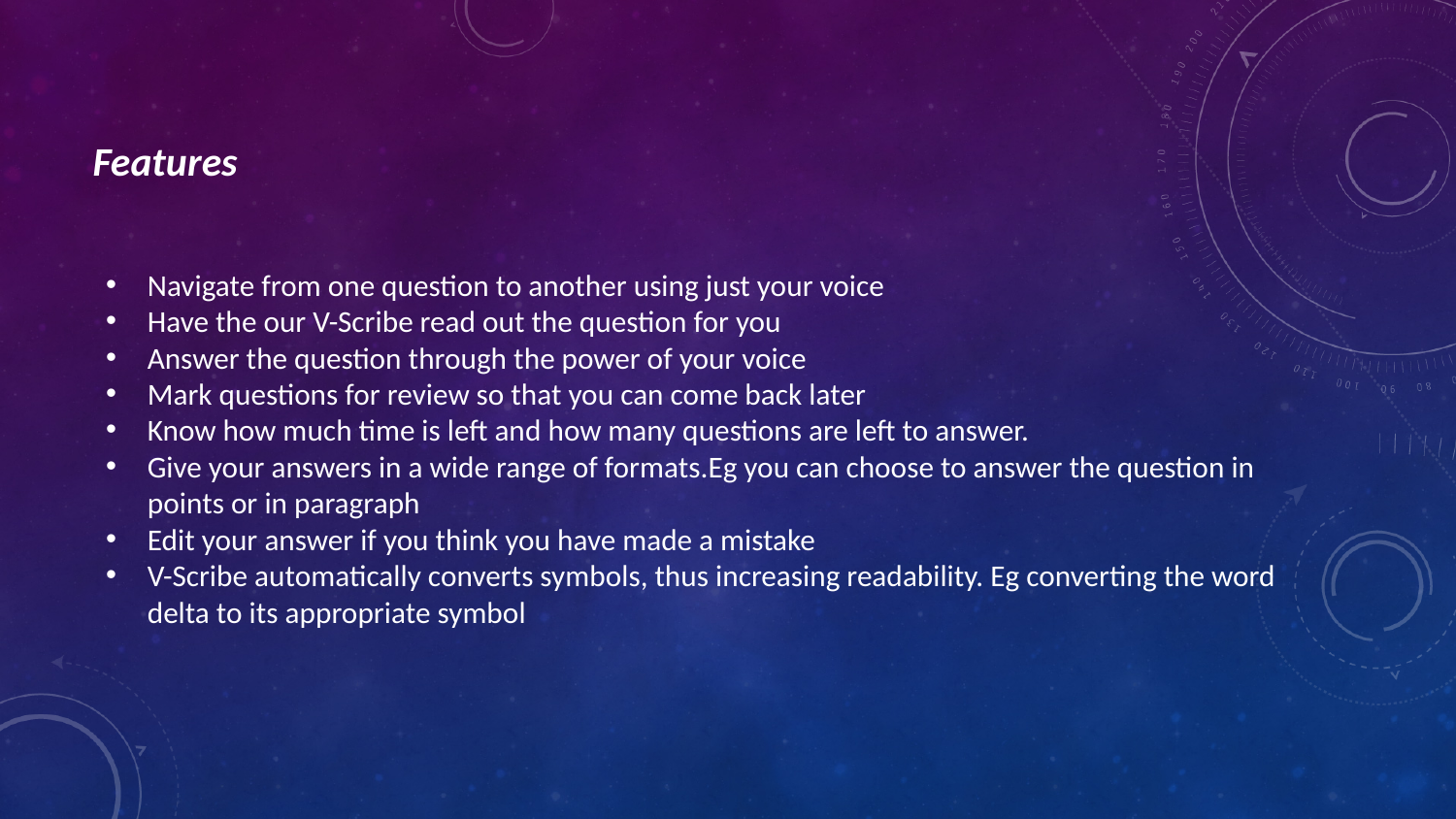

# Features
Navigate from one question to another using just your voice
Have the our V-Scribe read out the question for you
Answer the question through the power of your voice
Mark questions for review so that you can come back later
Know how much time is left and how many questions are left to answer.
Give your answers in a wide range of formats.Eg you can choose to answer the question in points or in paragraph
Edit your answer if you think you have made a mistake
V-Scribe automatically converts symbols, thus increasing readability. Eg converting the word delta to its appropriate symbol